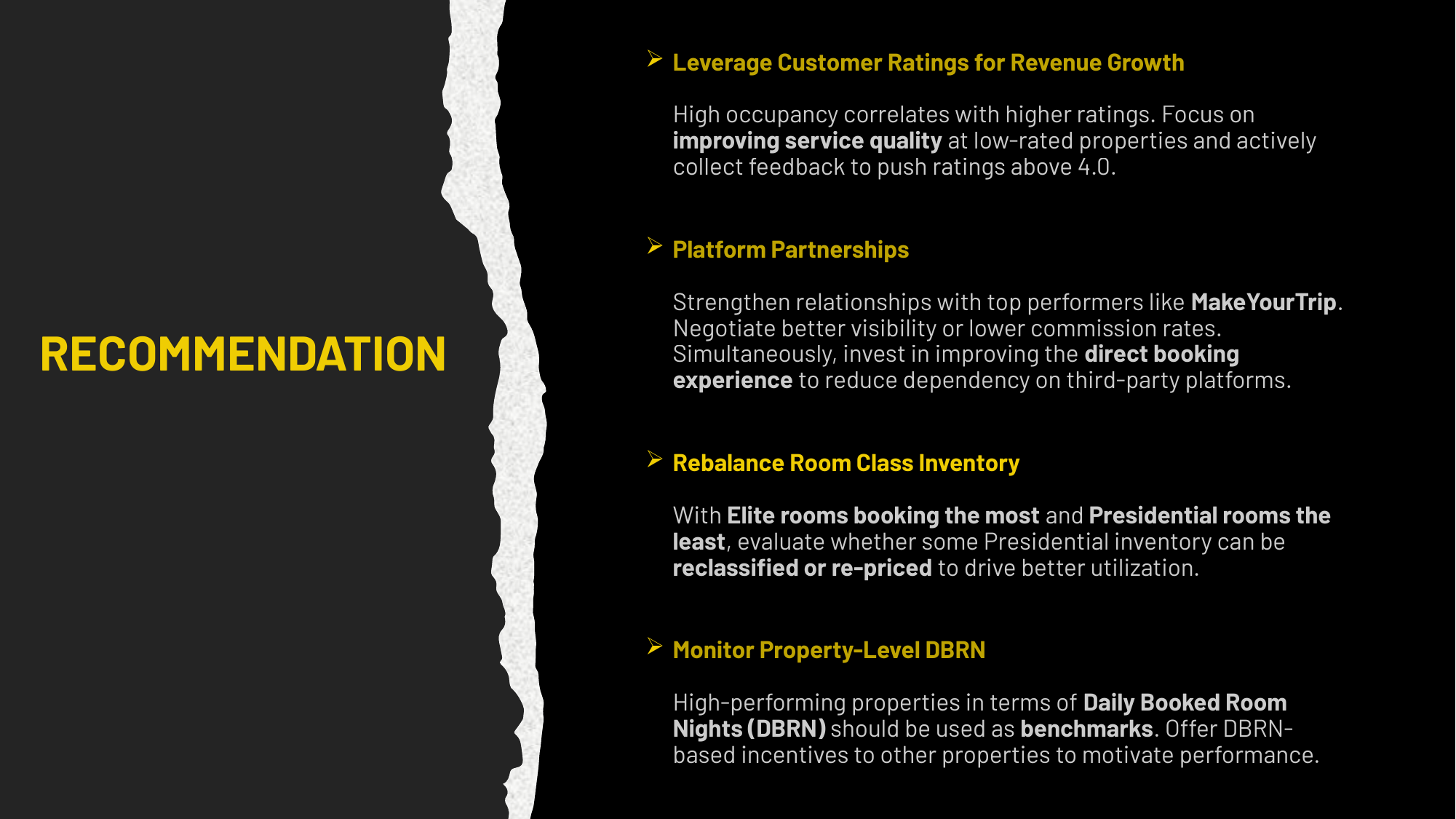

Leverage Customer Ratings for Revenue Growth
High occupancy correlates with higher ratings. Focus on improving service quality at low-rated properties and actively collect feedback to push ratings above 4.0.

Platform Partnerships
Strengthen relationships with top performers like MakeYourTrip. Negotiate better visibility or lower commission rates. Simultaneously, invest in improving the direct booking experience to reduce dependency on third-party platforms.

Rebalance Room Class Inventory
With Elite rooms booking the most and Presidential rooms the least, evaluate whether some Presidential inventory can be reclassified or re-priced to drive better utilization.

Monitor Property-Level DBRN
High-performing properties in terms of Daily Booked Room Nights (DBRN) should be used as benchmarks. Offer DBRN-based incentives to other properties to motivate performance.
# RECOMMENDATION